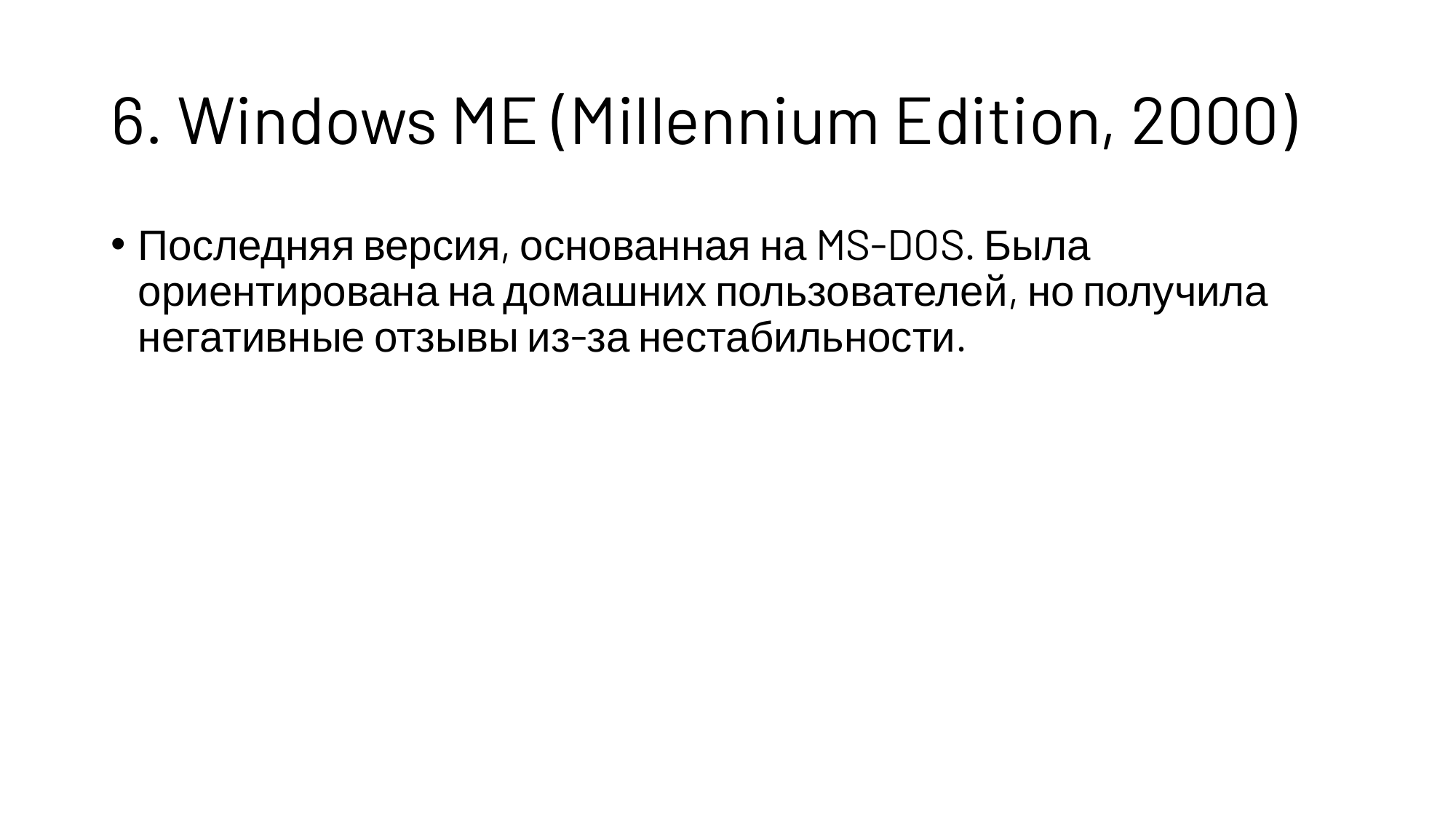

# 6. Windows ME (Millennium Edition, 2000)
Последняя версия, основанная на MS-DOS. Была ориентирована на домашних пользователей, но получила негативные отзывы из-за нестабильности.